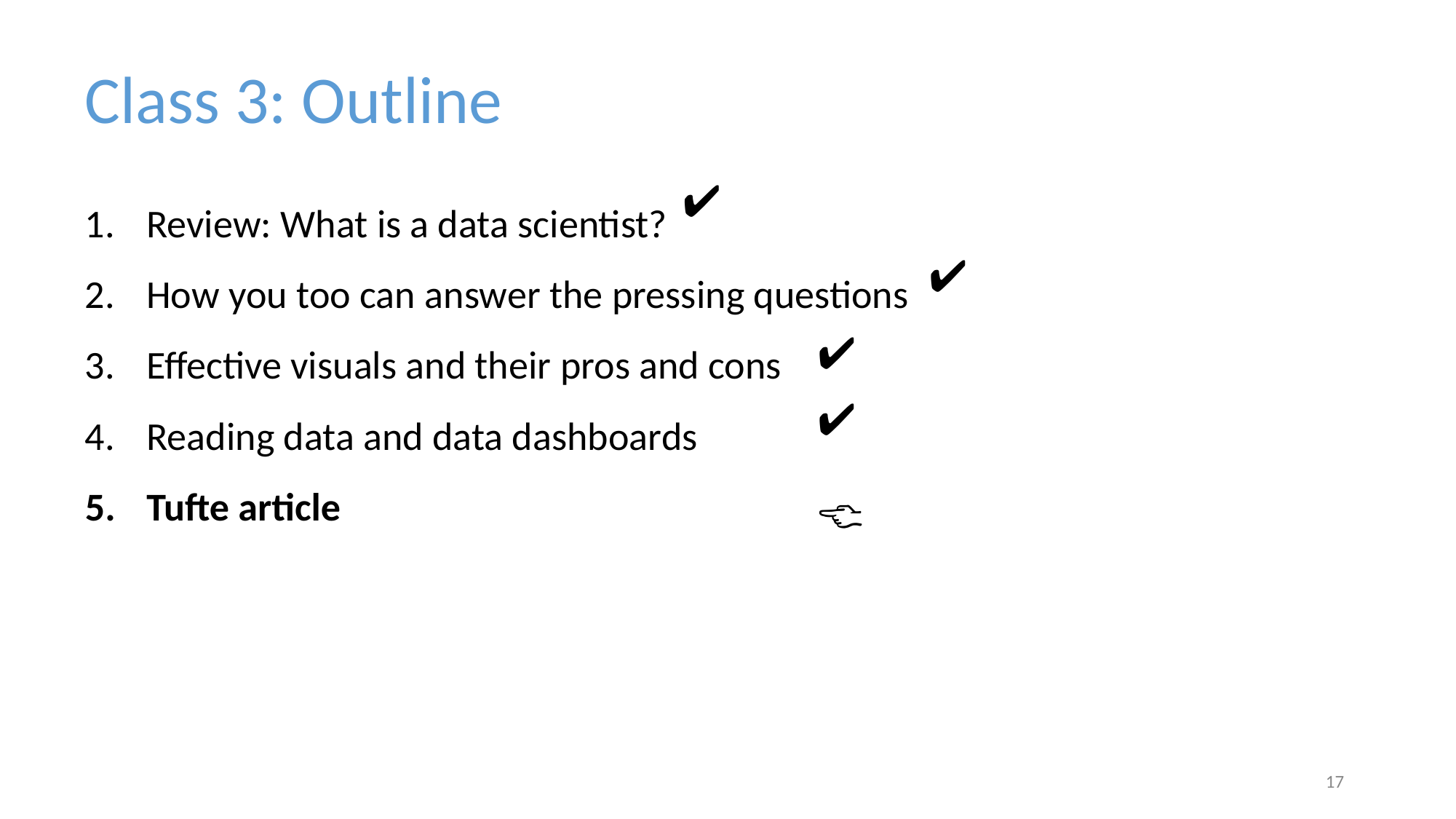

Class 3: Outline
Review: What is a data scientist?
How you too can answer the pressing questions
Effective visuals and their pros and cons
Reading data and data dashboards
Tufte article

✔️
✔️
✔️
✔️
👈
17